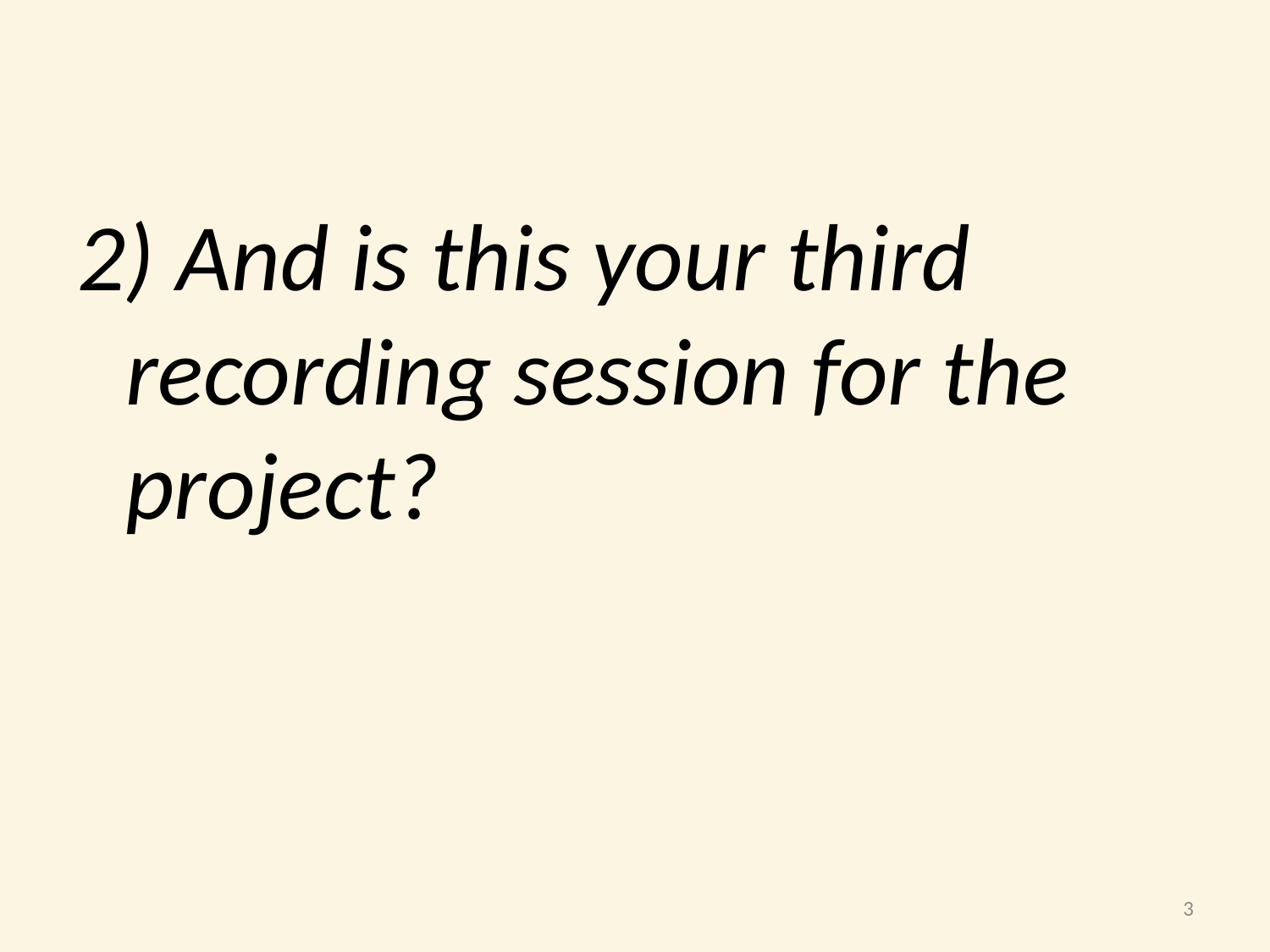

2) And is this your third recording session for the project?
3